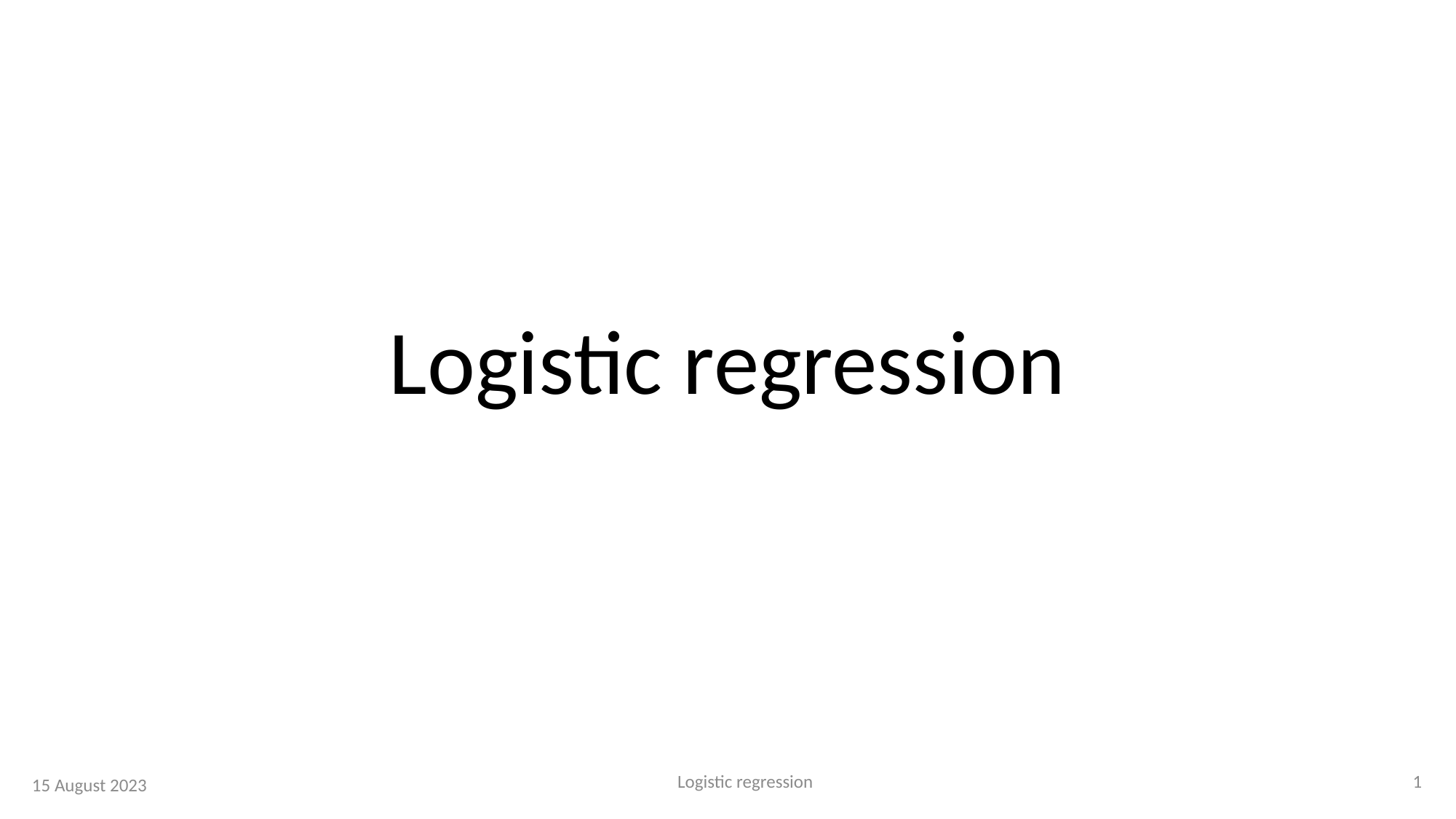

# Logistic regression

1
Logistic regression
15 August 2023